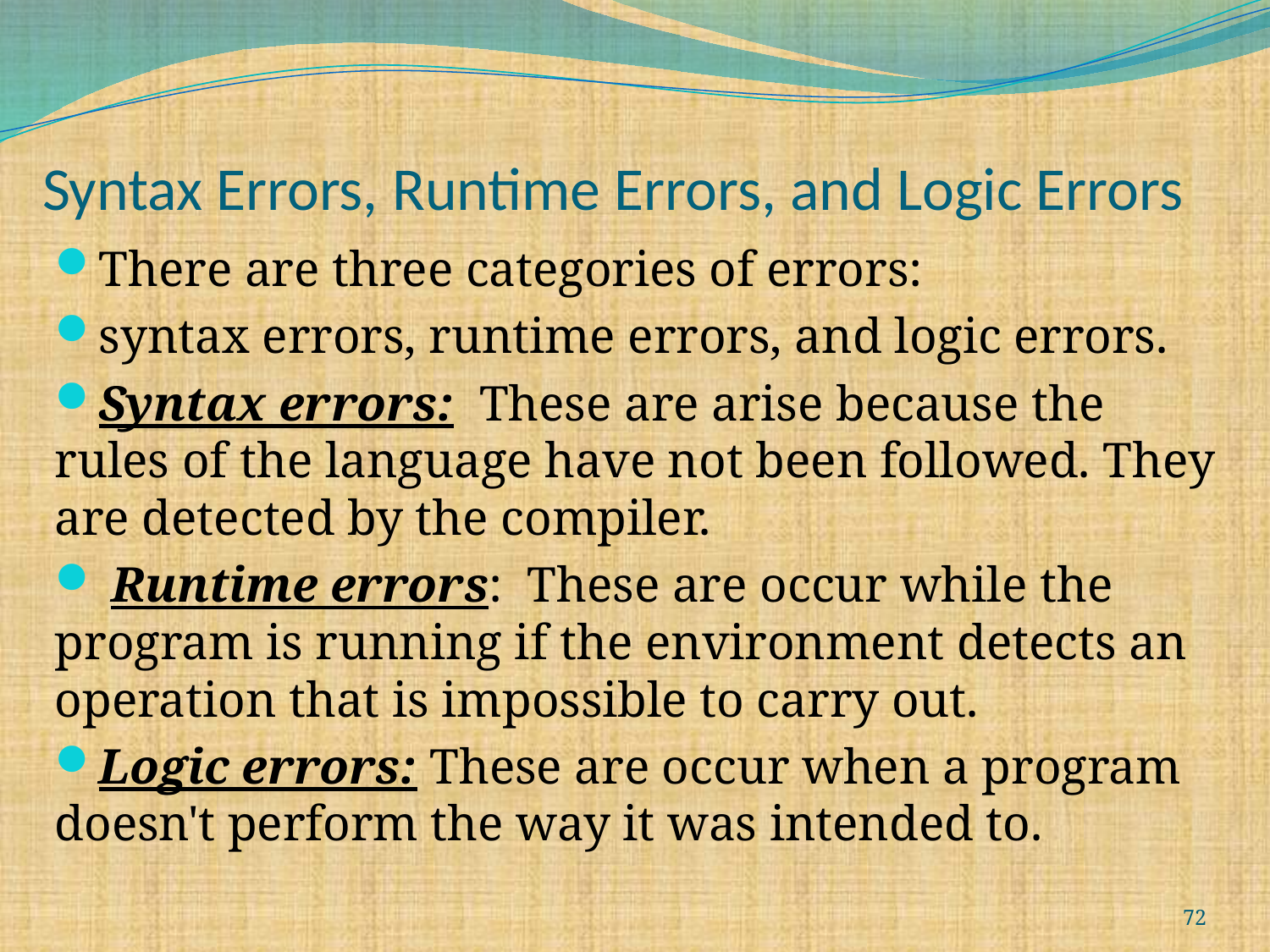

# Syntax Errors, Runtime Errors, and Logic Errors
There are three categories of errors:
syntax errors, runtime errors, and logic errors.
Syntax errors:  These are arise because the rules of the language have not been followed. They are detected by the compiler.
 Runtime errors:  These are occur while the program is running if the environment detects an operation that is impossible to carry out.
Logic errors: These are occur when a program doesn't perform the way it was intended to.
72